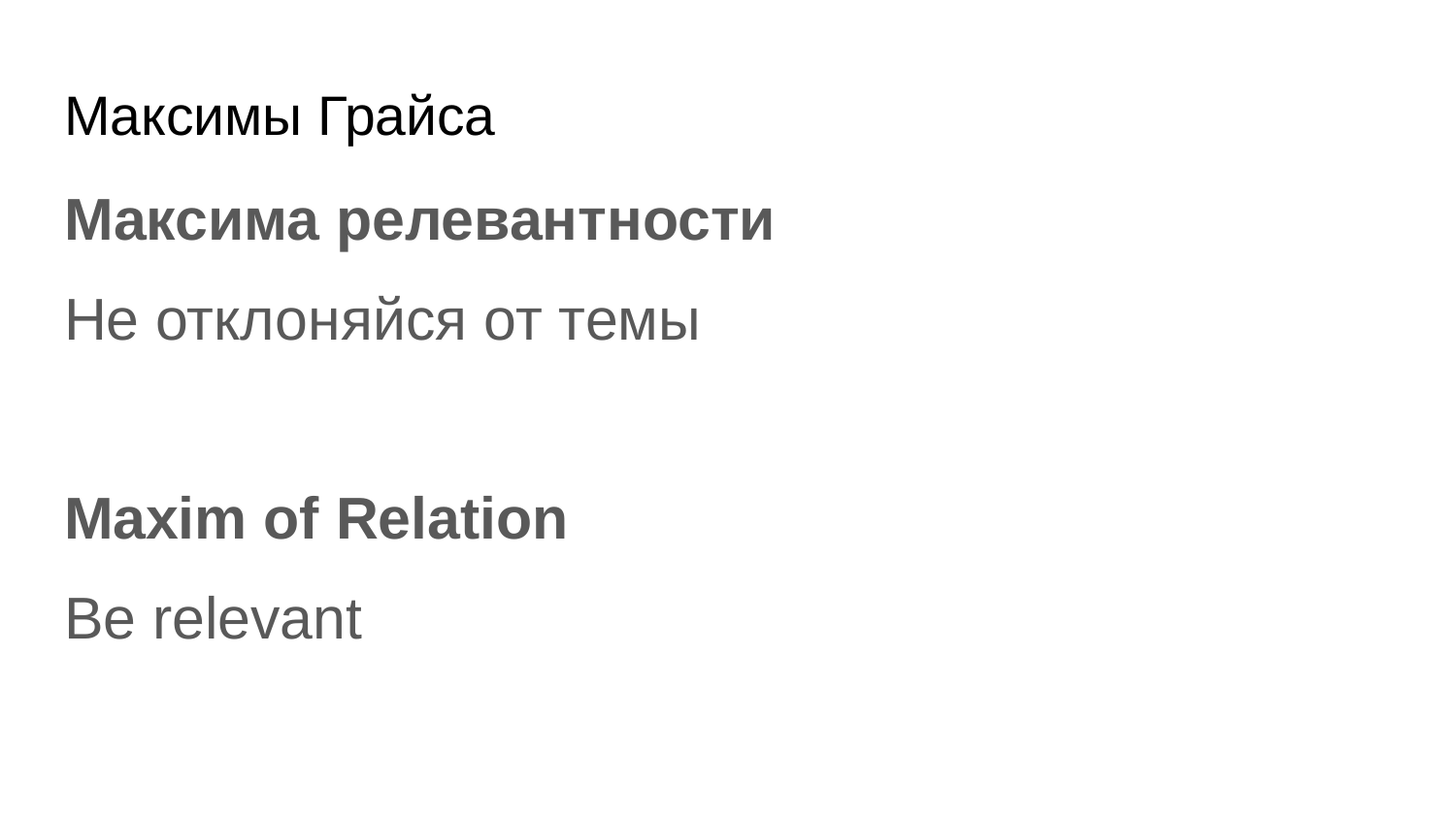

# Максимы Грайса
Максима релевантности
Не отклоняйся от темы

Maxim of Relation
Be relevant